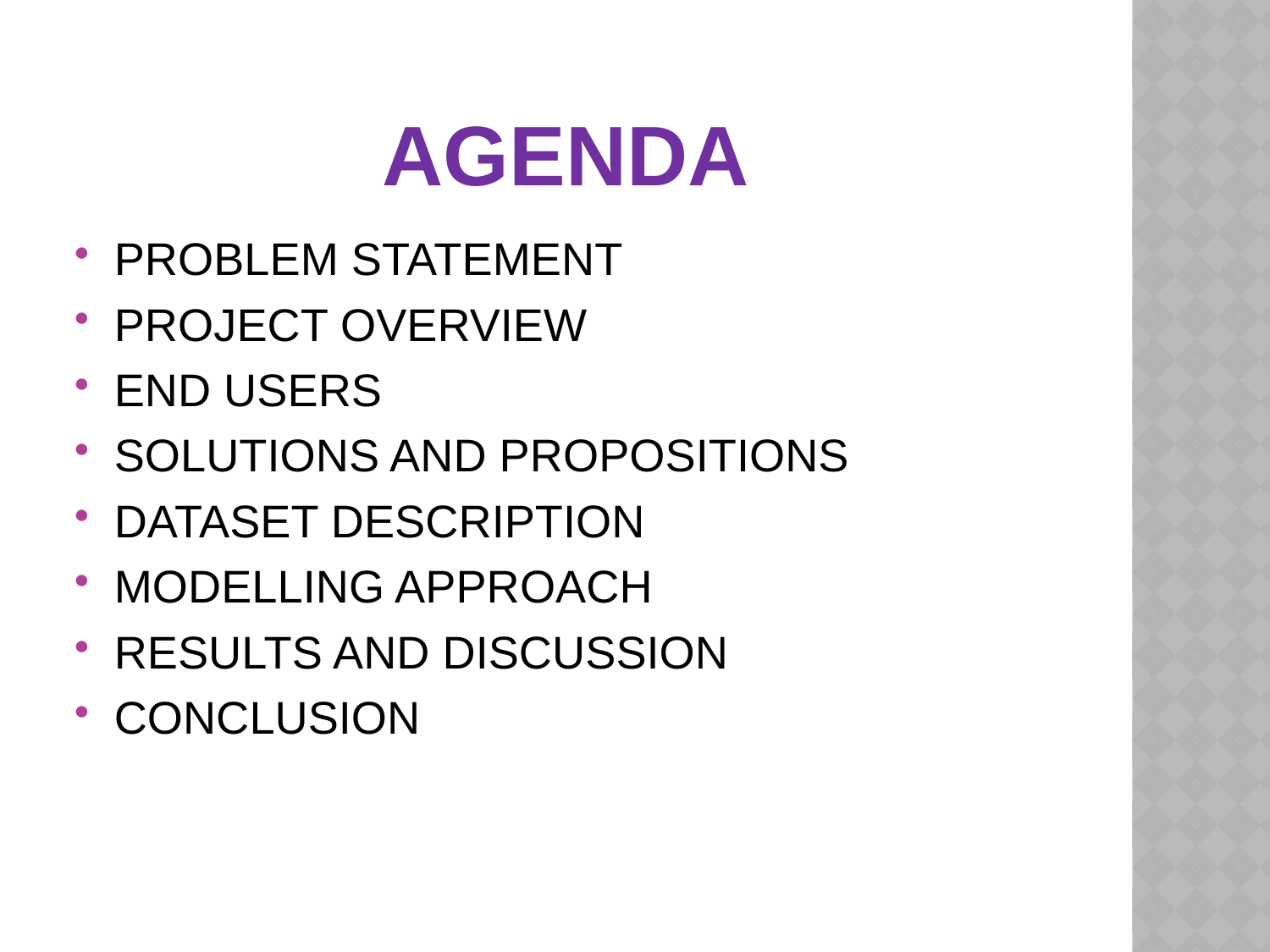

# agenda
PROBLEM STATEMENT
PROJECT OVERVIEW
END USERS
SOLUTIONS AND PROPOSITIONS
DATASET DESCRIPTION
MODELLING APPROACH
RESULTS AND DISCUSSION
CONCLUSION